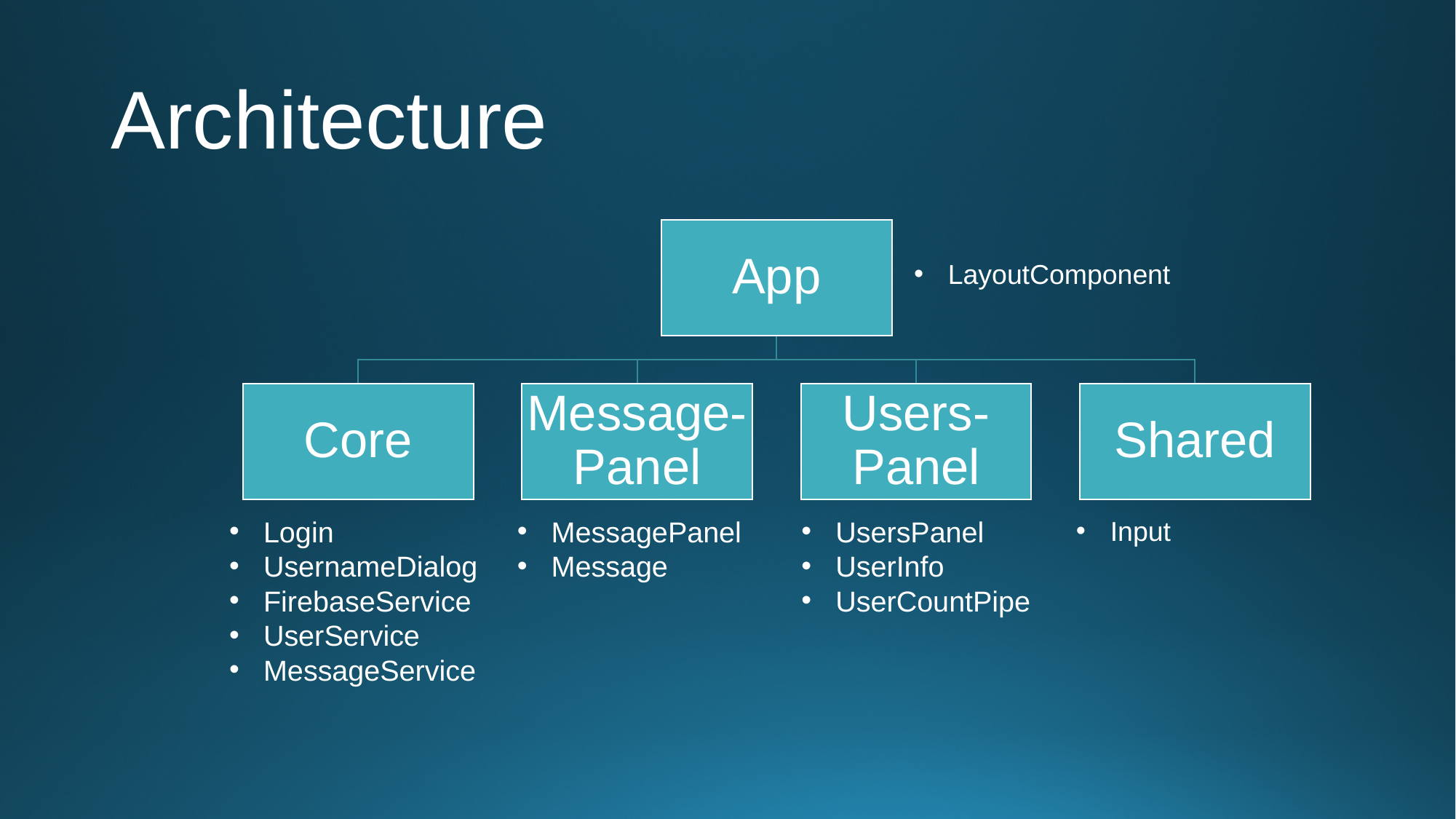

App
Core
Message-Panel
Users-Panel
Shared
# Architecture
LayoutComponent
Login
UsernameDialog
FirebaseService
UserService
MessageService
MessagePanel
Message

UsersPanel
UserInfo
UserCountPipe
Input